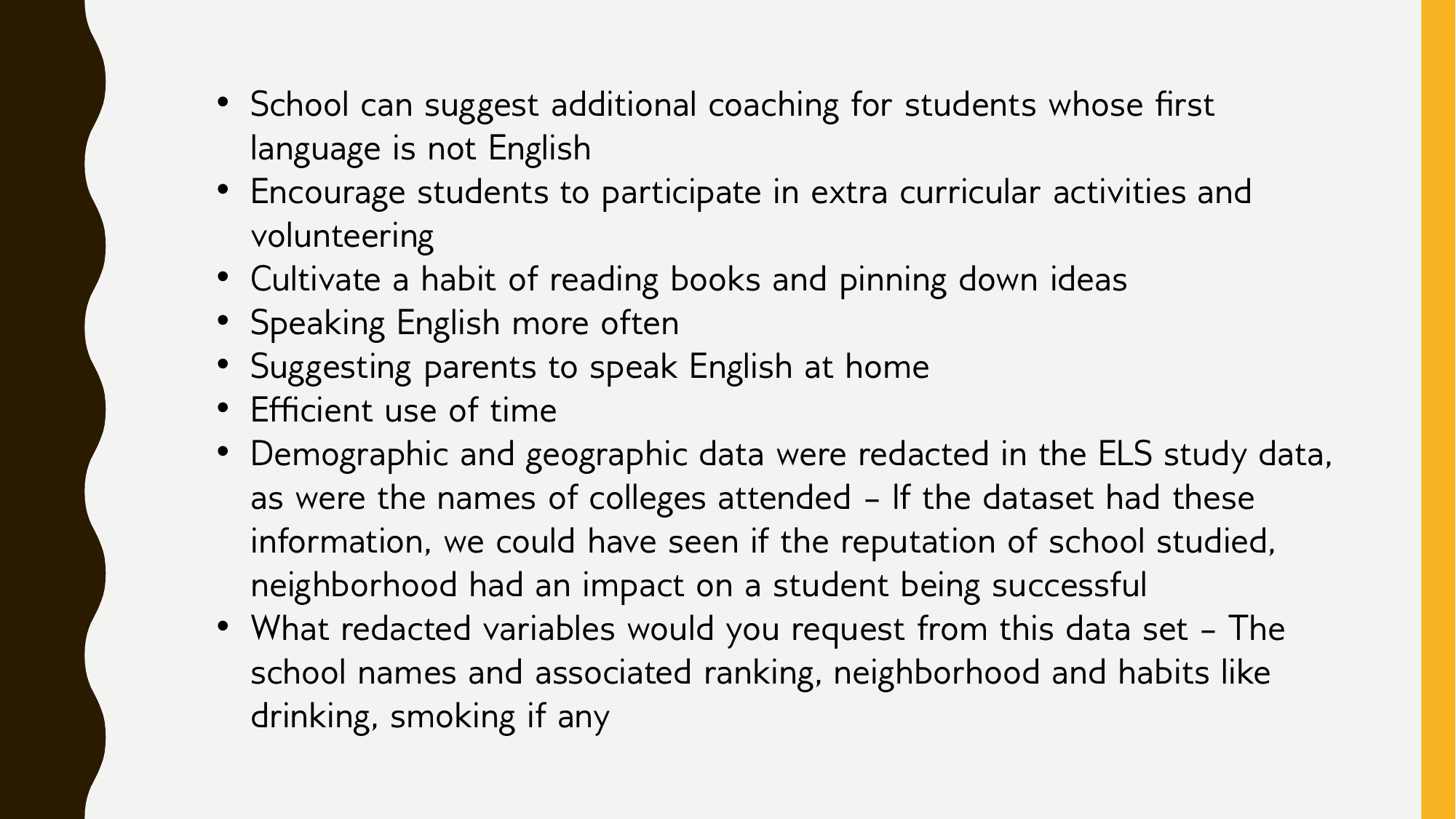

School can suggest additional coaching for students whose first language is not English
Encourage students to participate in extra curricular activities and volunteering
Cultivate a habit of reading books and pinning down ideas
Speaking English more often
Suggesting parents to speak English at home
Efficient use of time
Demographic and geographic data were redacted in the ELS study data, as were the names of colleges attended – If the dataset had these information, we could have seen if the reputation of school studied, neighborhood had an impact on a student being successful
What redacted variables would you request from this data set – The school names and associated ranking, neighborhood and habits like drinking, smoking if any